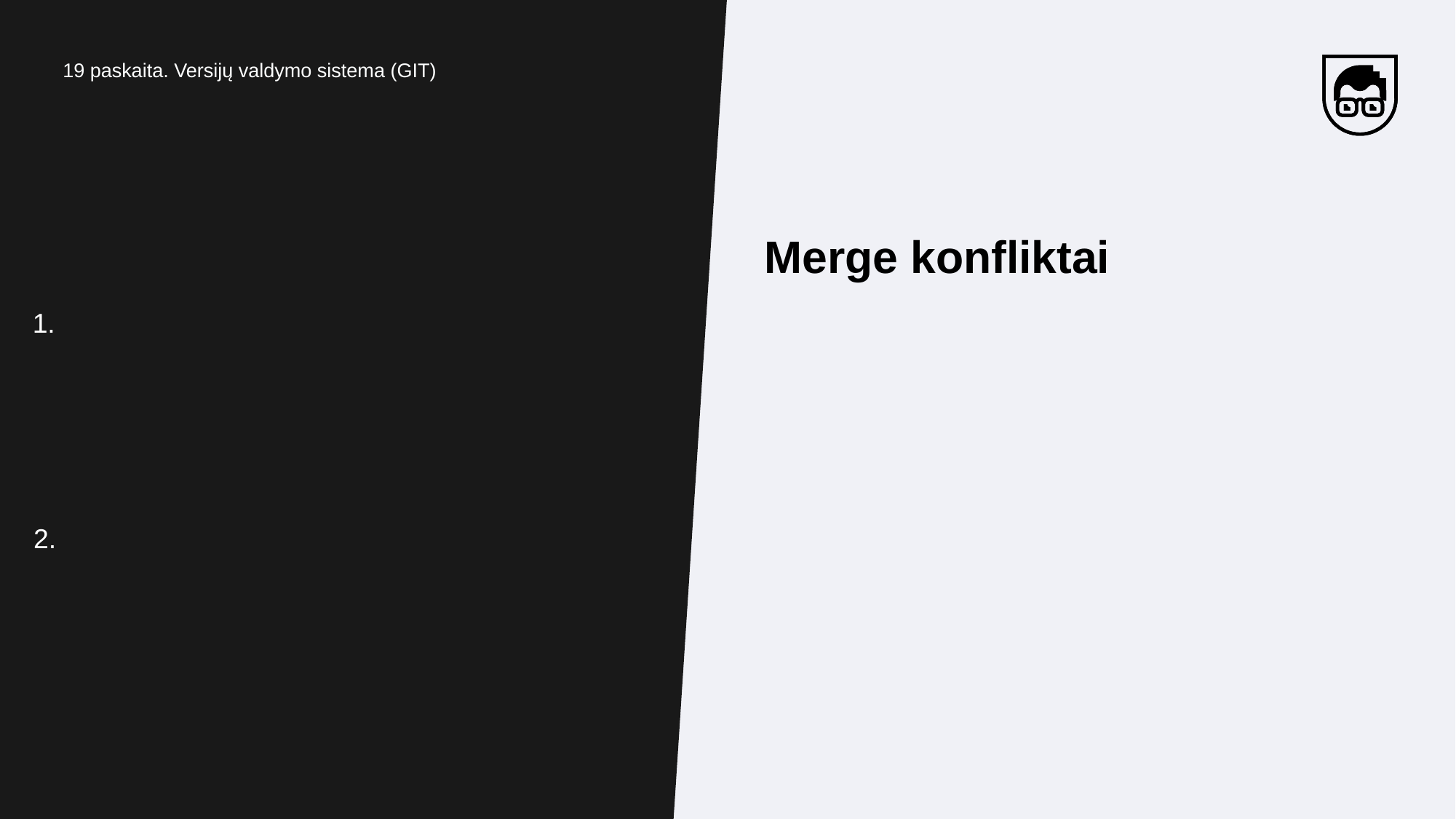

19 paskaita. Versijų valdymo sistema (GIT)
Merge konfliktai
1.
2.